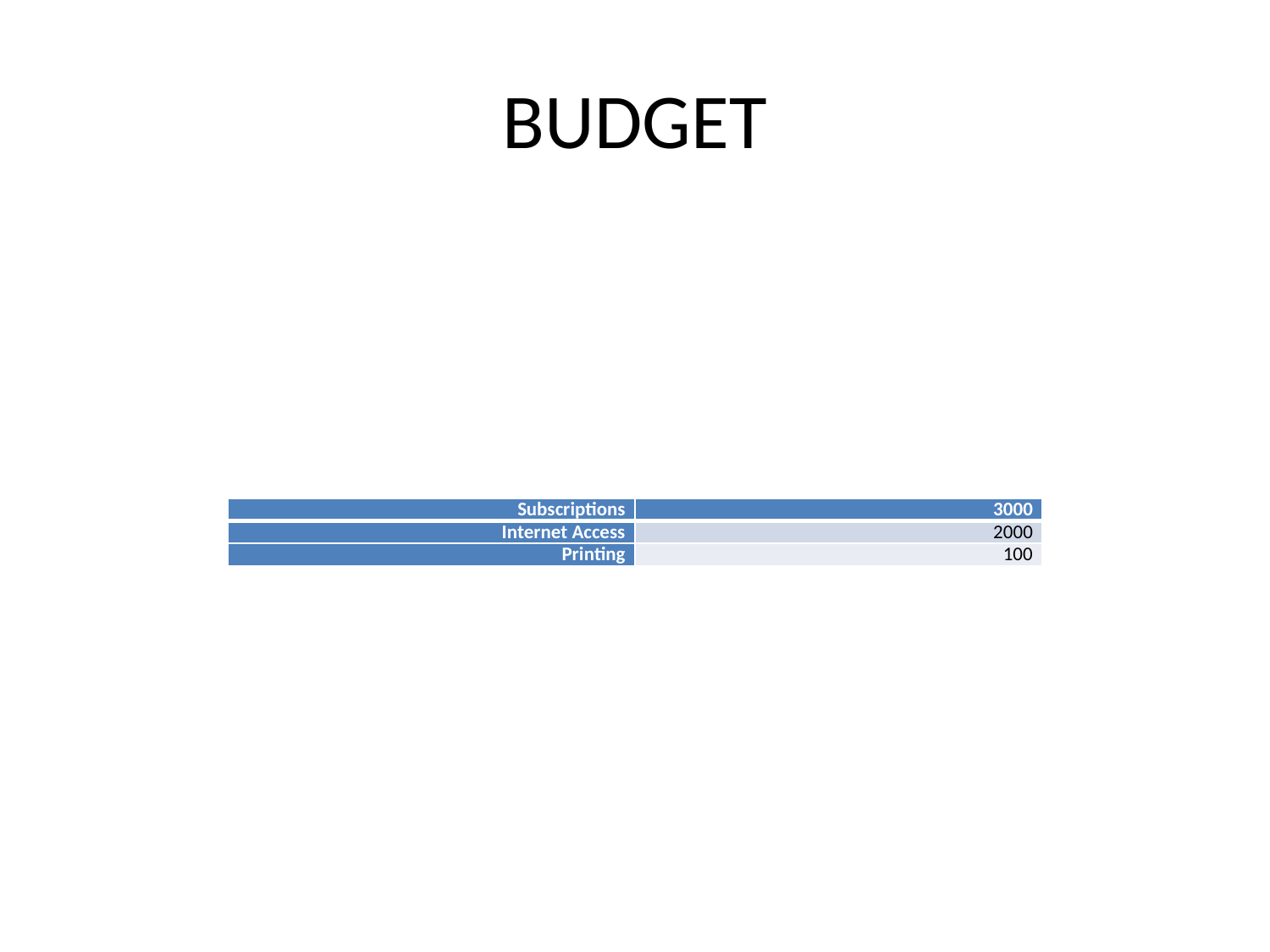

# BUDGET
| Subscriptions | 3000 |
| --- | --- |
| Internet Access | 2000 |
| Printing | 100 |